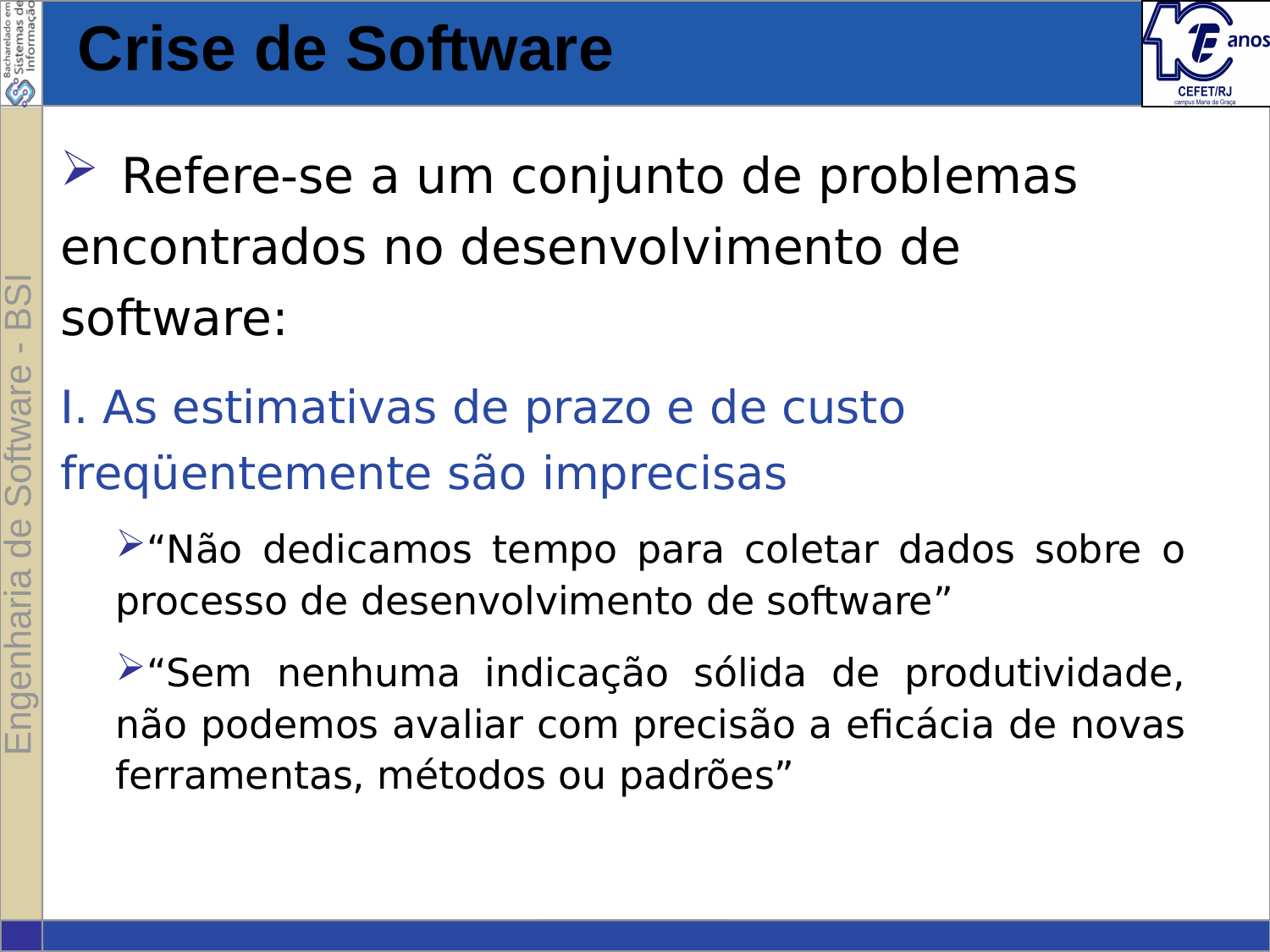

# Crise de Software
	Refere-se a um conjunto de problemas encontrados no desenvolvimento de software:
I. As estimativas de prazo e de custo freqüentemente são imprecisas
“Não dedicamos tempo para coletar dados sobre o processo de desenvolvimento de software”
“Sem nenhuma indicação sólida de produtividade, não podemos avaliar com precisão a eficácia de novas ferramentas, métodos ou padrões”